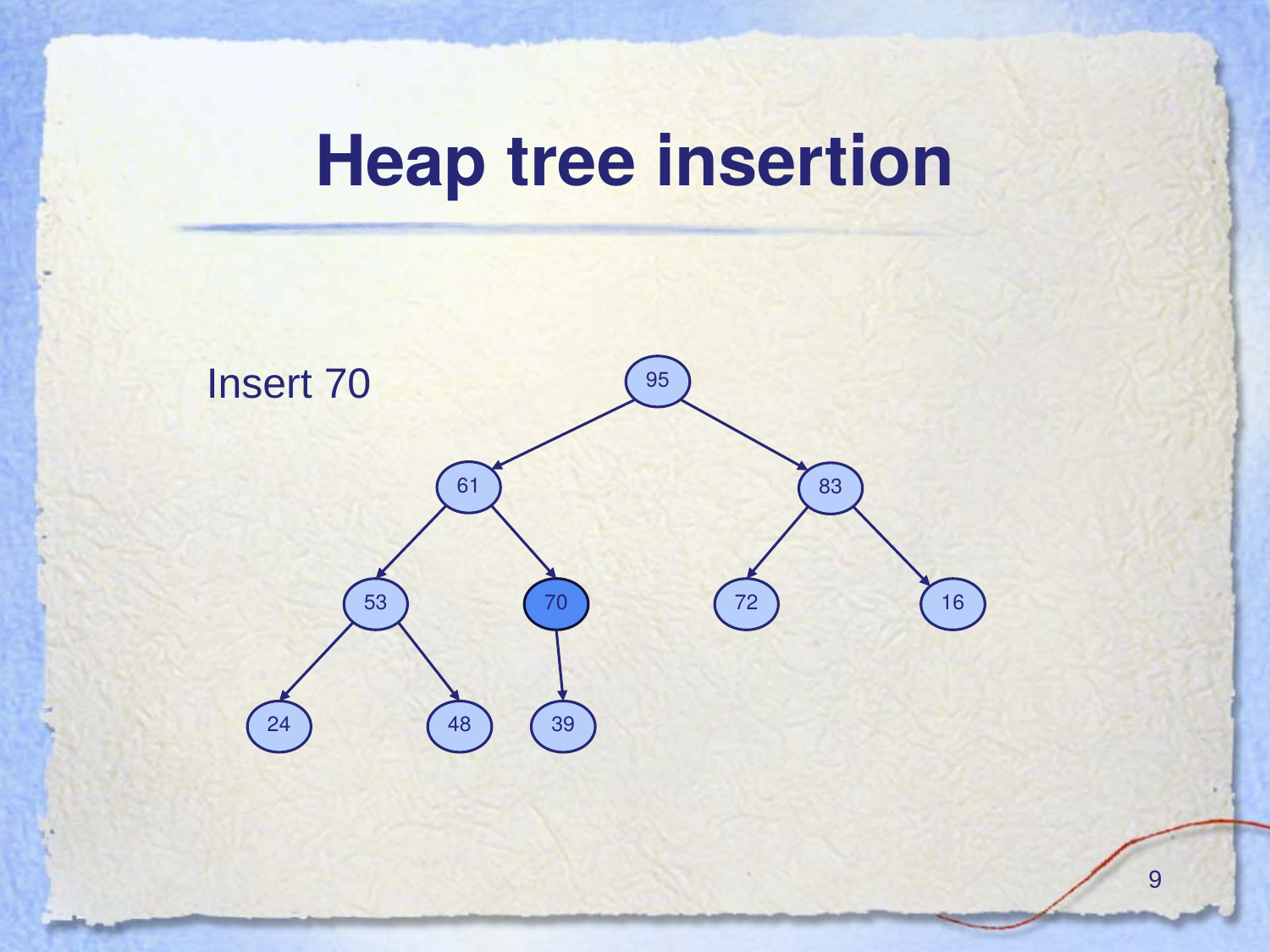

# Heap tree insertion
Insert 70
95
61
83
53
70
72
16
24
48
39
9